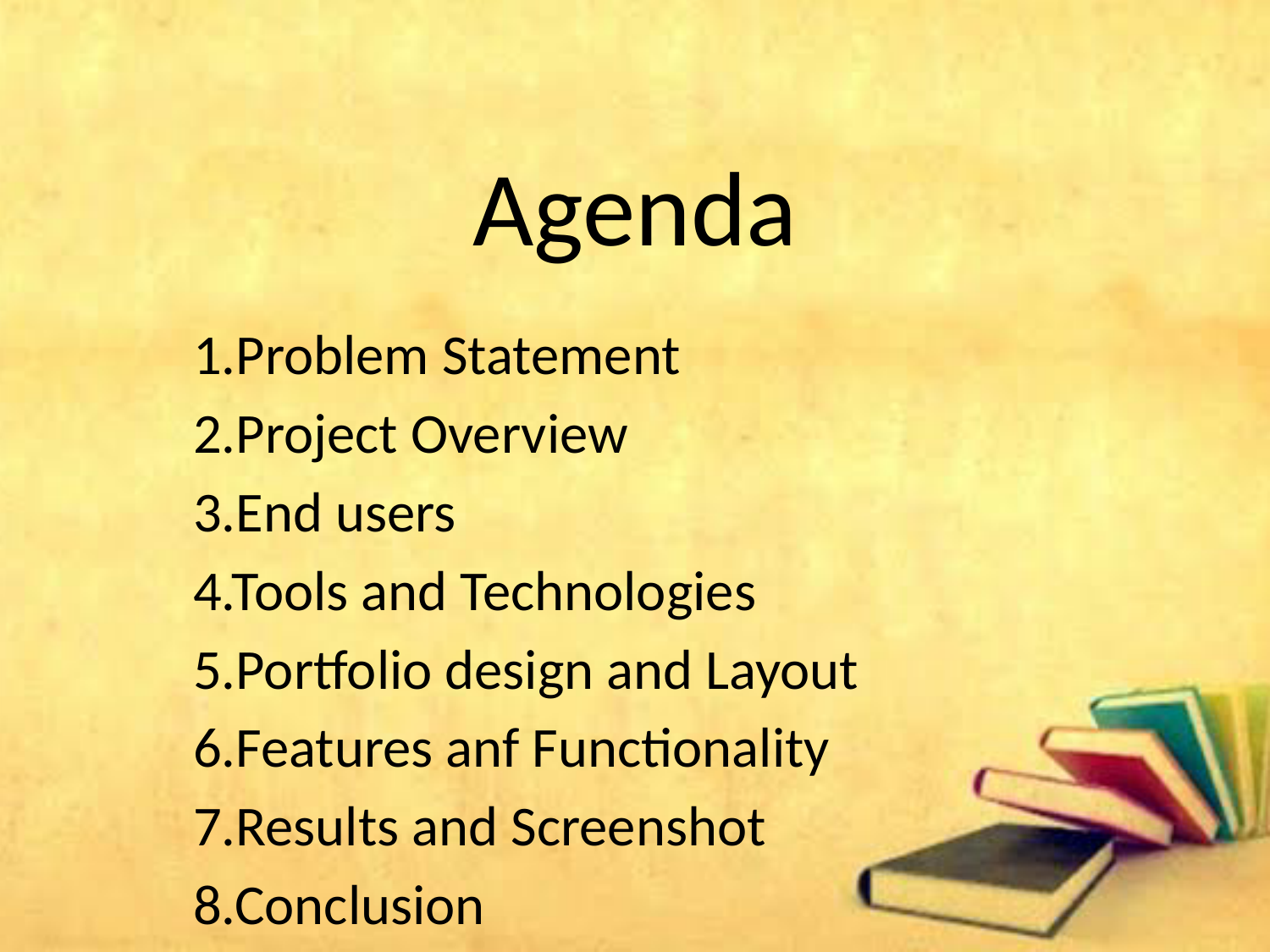

# Agenda
1.Problem Statement
2.Project Overview
3.End users
4.Tools and Technologies
5.Portfolio design and Layout
6.Features anf Functionality
7.Results and Screenshot
8.Conclusion
9.GitHub Link